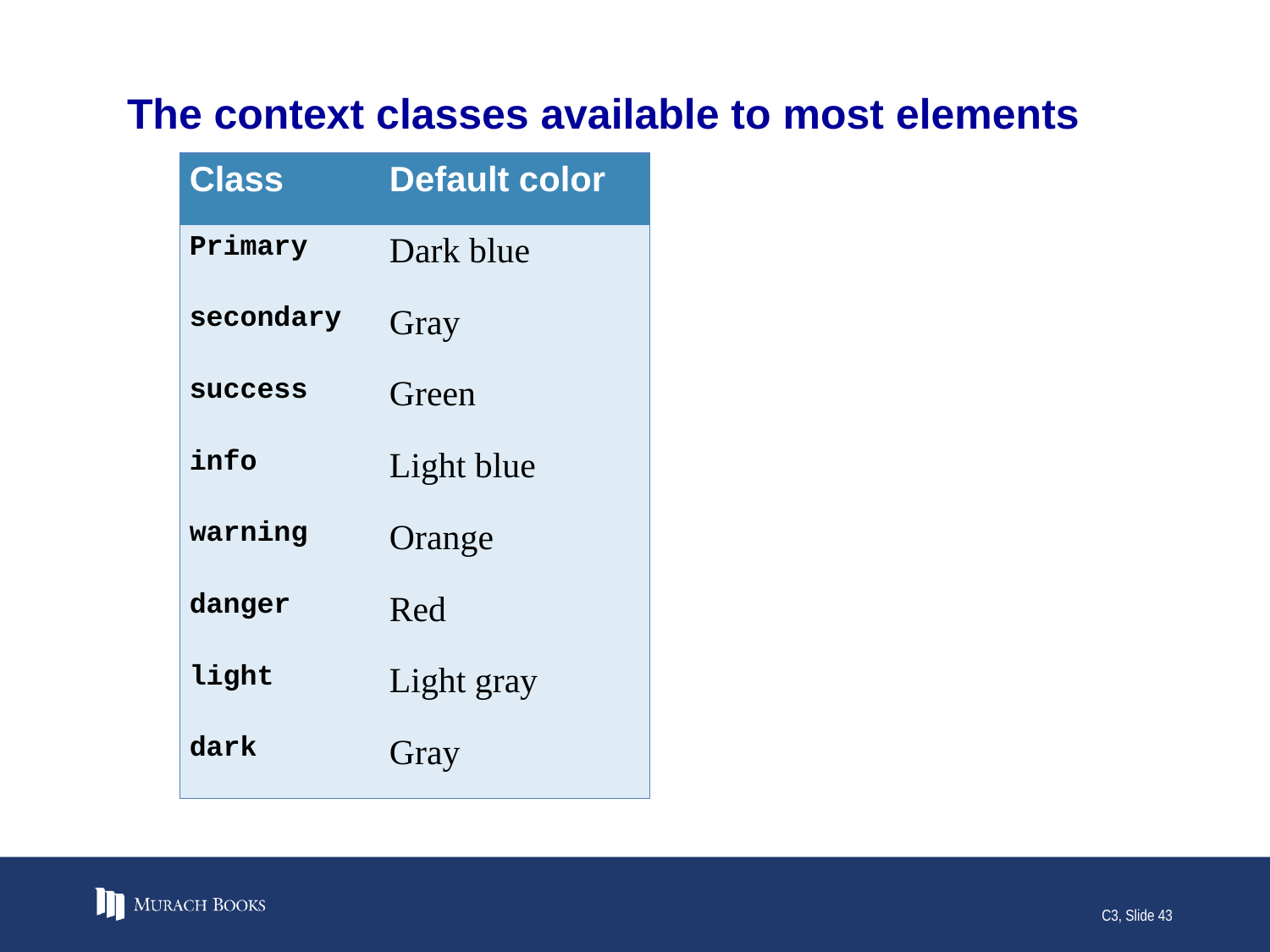

# The context classes available to most elements
| Class | Default color |
| --- | --- |
| Primary | Dark blue |
| secondary | Gray |
| success | Green |
| info | Light blue |
| warning | Orange |
| danger | Red |
| light | Light gray |
| dark | Gray |

C3, Slide 43